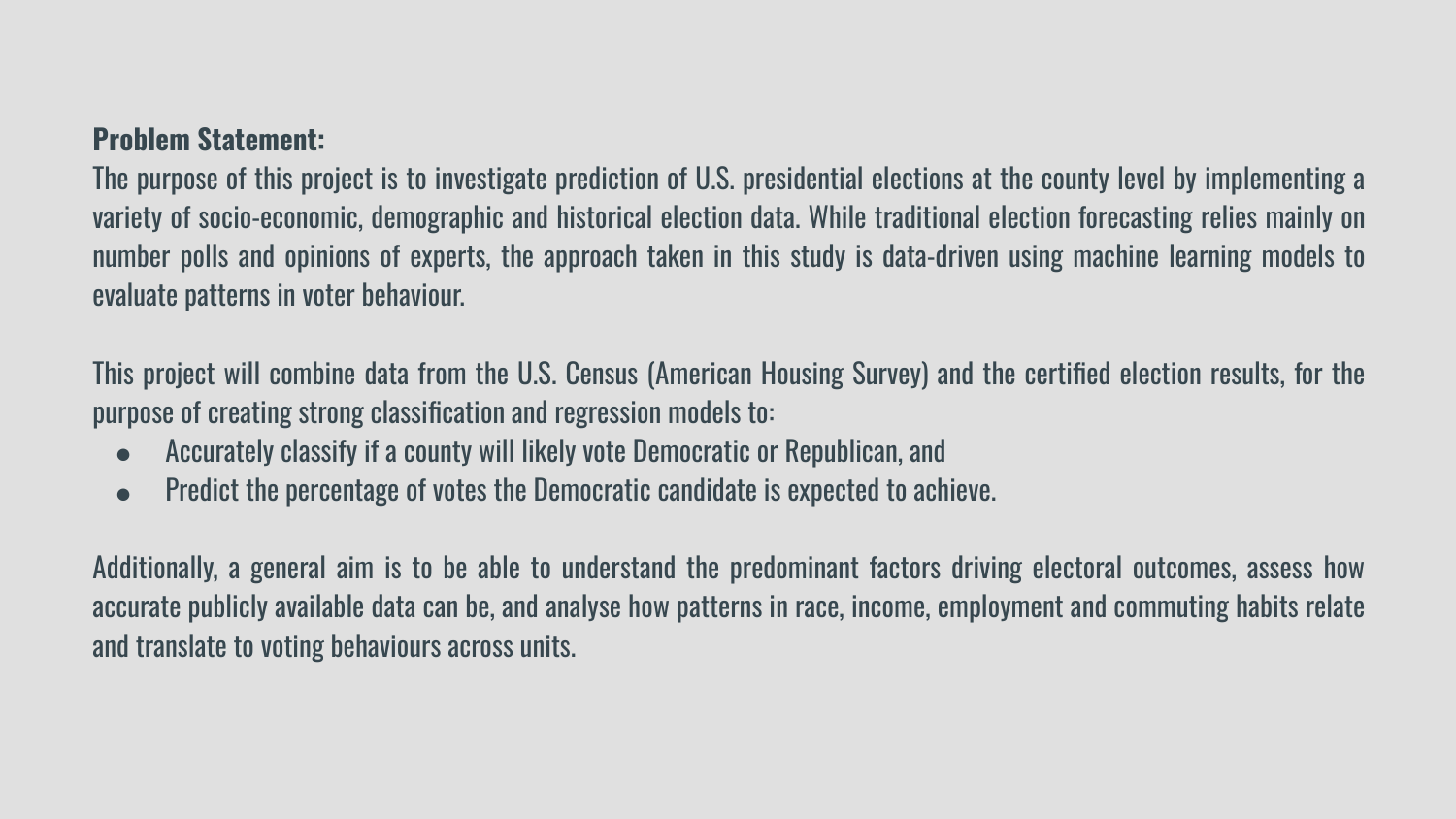

# Problem Statement:
The purpose of this project is to investigate prediction of U.S. presidential elections at the county level by implementing a variety of socio-economic, demographic and historical election data. While traditional election forecasting relies mainly on number polls and opinions of experts, the approach taken in this study is data-driven using machine learning models to evaluate patterns in voter behaviour.

This project will combine data from the U.S. Census (American Housing Survey) and the certified election results, for the purpose of creating strong classification and regression models to:
Accurately classify if a county will likely vote Democratic or Republican, and
Predict the percentage of votes the Democratic candidate is expected to achieve.

Additionally, a general aim is to be able to understand the predominant factors driving electoral outcomes, assess how accurate publicly available data can be, and analyse how patterns in race, income, employment and commuting habits relate and translate to voting behaviours across units.